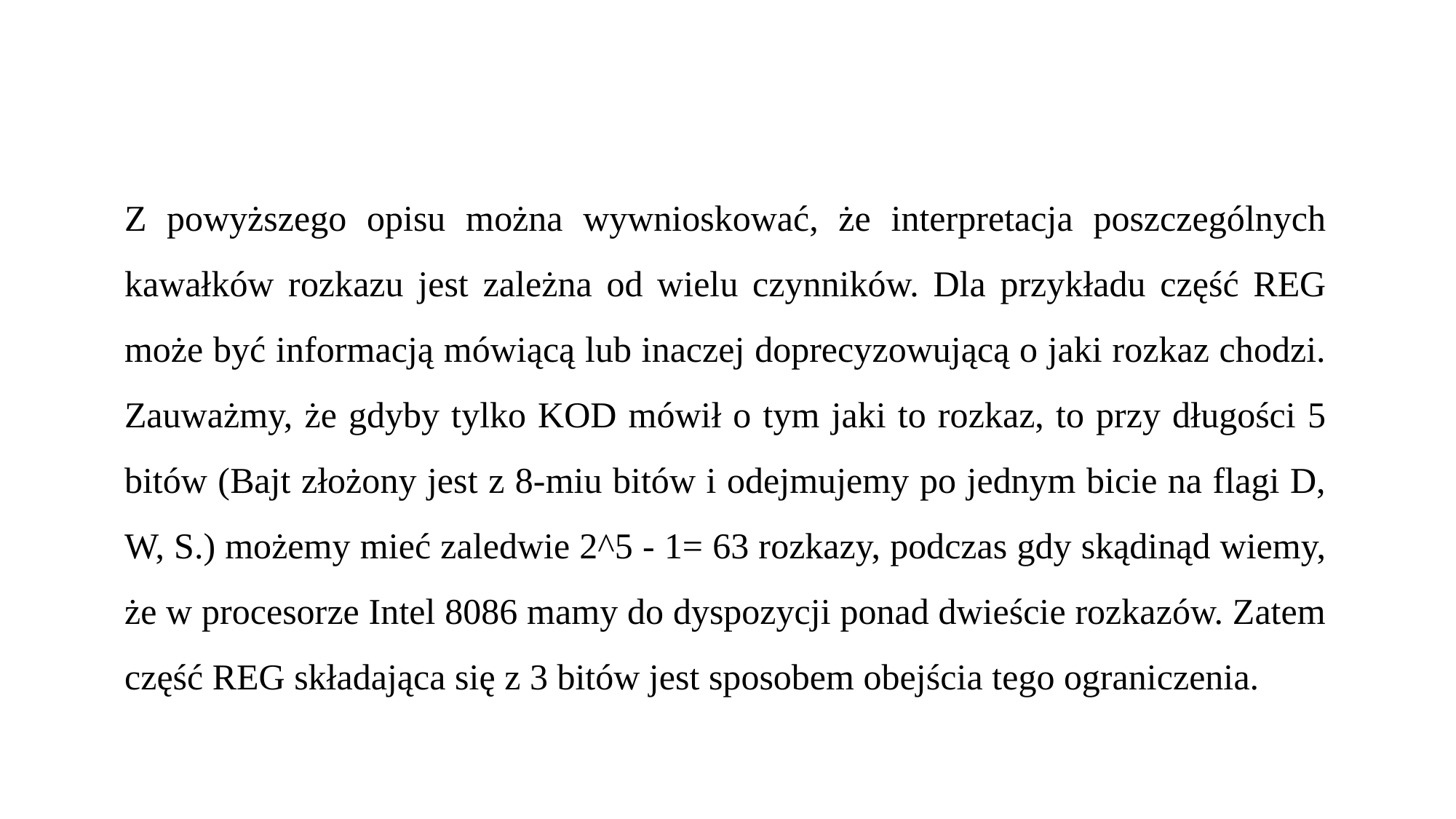

Z powyższego opisu można wywnioskować, że interpretacja poszczególnych kawałków rozkazu jest zależna od wielu czynników. Dla przykładu część REG może być informacją mówiącą lub inaczej doprecyzowującą o jaki rozkaz chodzi. Zauważmy, że gdyby tylko KOD mówił o tym jaki to rozkaz, to przy długości 5 bitów (Bajt złożony jest z 8-miu bitów i odejmujemy po jednym bicie na flagi D, W, S.) możemy mieć zaledwie 2^5 - 1= 63 rozkazy, podczas gdy skądinąd wiemy, że w procesorze Intel 8086 mamy do dyspozycji ponad dwieście rozkazów. Zatem część REG składająca się z 3 bitów jest sposobem obejścia tego ograniczenia.